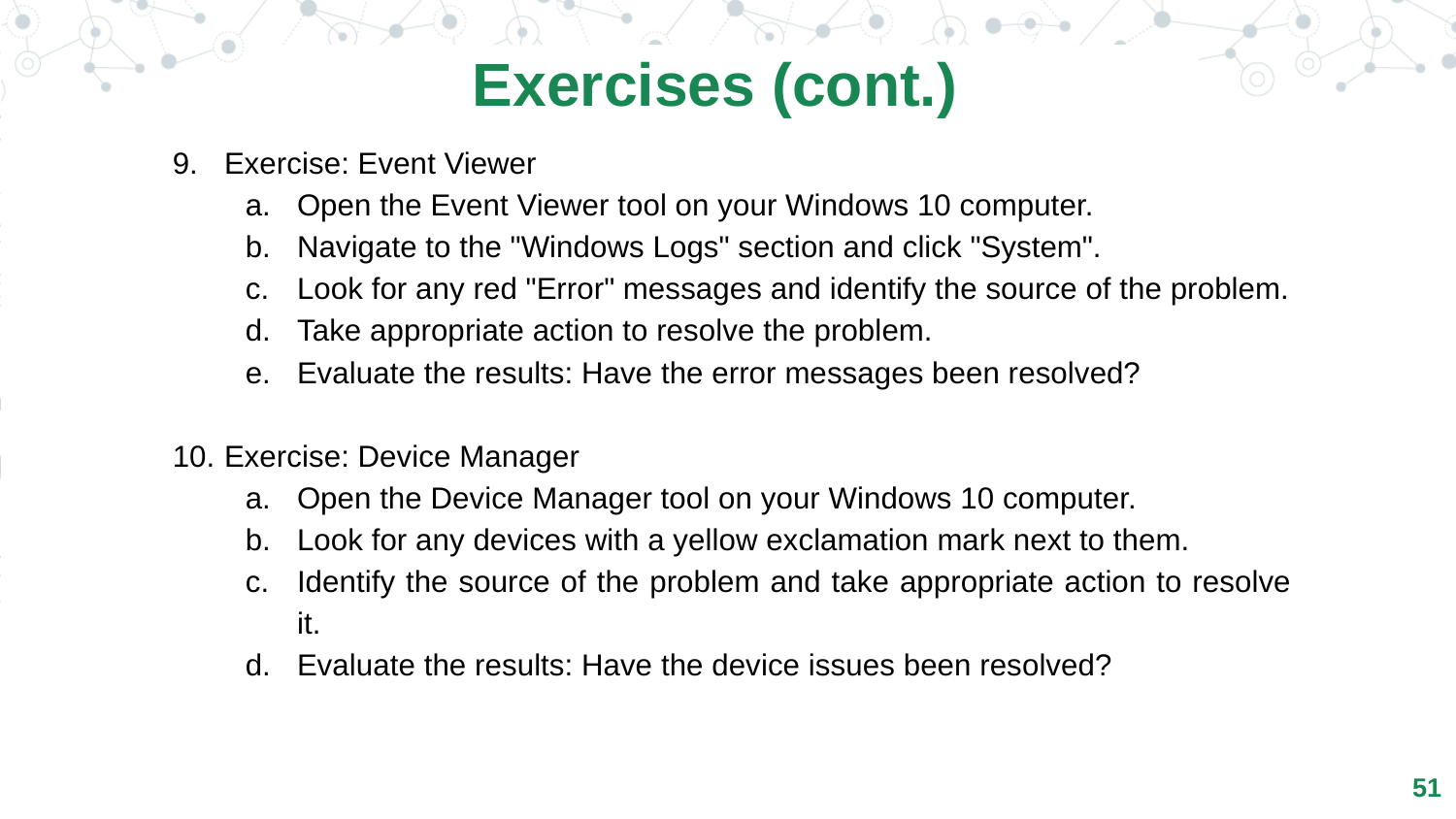

Exercises (cont.)
Exercise: Event Viewer
Open the Event Viewer tool on your Windows 10 computer.
Navigate to the "Windows Logs" section and click "System".
Look for any red "Error" messages and identify the source of the problem.
Take appropriate action to resolve the problem.
Evaluate the results: Have the error messages been resolved?

Exercise: Device Manager
Open the Device Manager tool on your Windows 10 computer.
Look for any devices with a yellow exclamation mark next to them.
Identify the source of the problem and take appropriate action to resolve it.
Evaluate the results: Have the device issues been resolved?

51